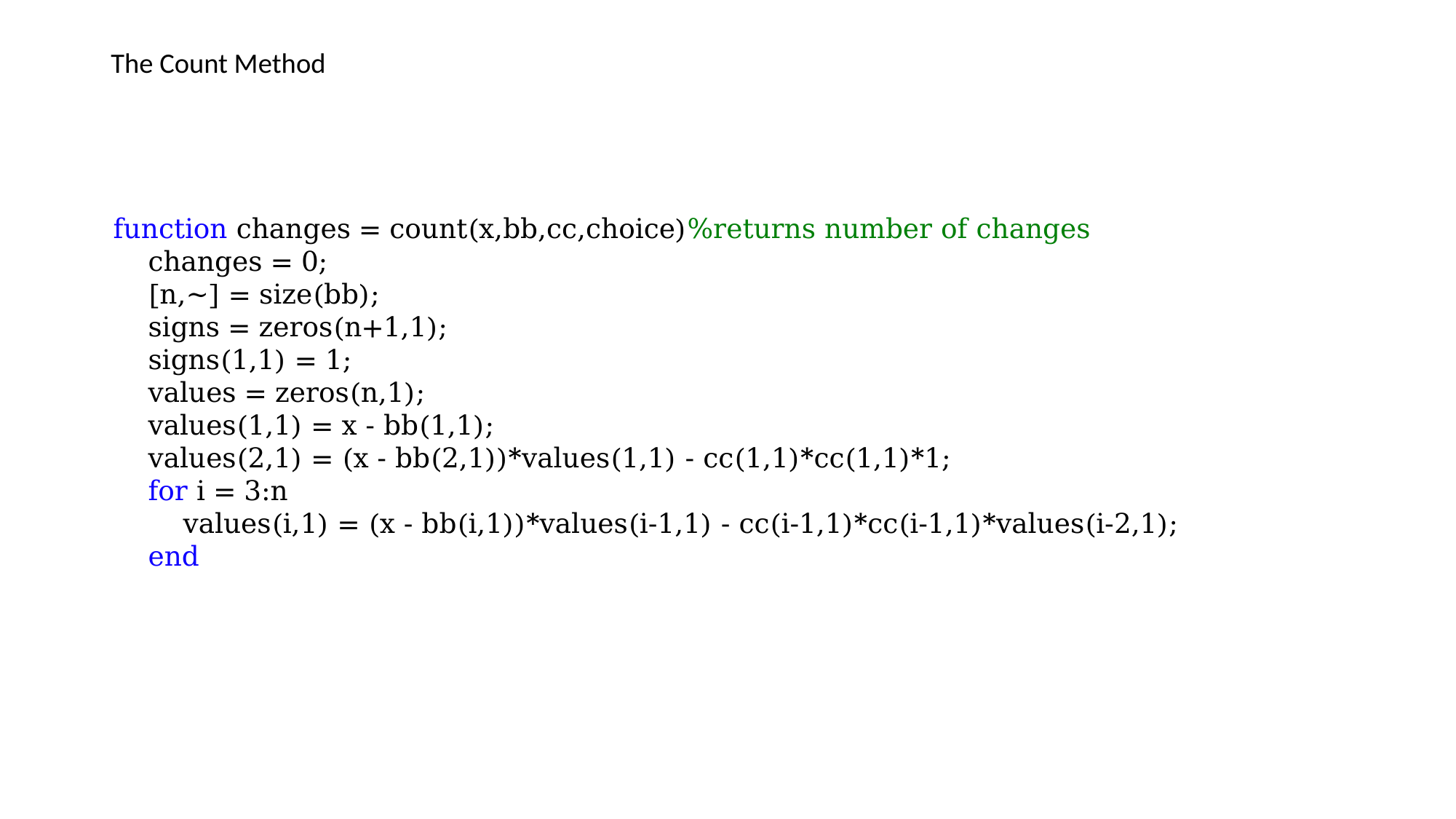

# The Count Method
function changes = count(x,bb,cc,choice)%returns number of changes
    changes = 0;
    [n,~] = size(bb);
    signs = zeros(n+1,1);
    signs(1,1) = 1;
    values = zeros(n,1);
    values(1,1) = x - bb(1,1);
    values(2,1) = (x - bb(2,1))*values(1,1) - cc(1,1)*cc(1,1)*1;
    for i = 3:n
        values(i,1) = (x - bb(i,1))*values(i-1,1) - cc(i-1,1)*cc(i-1,1)*values(i-2,1);
    end